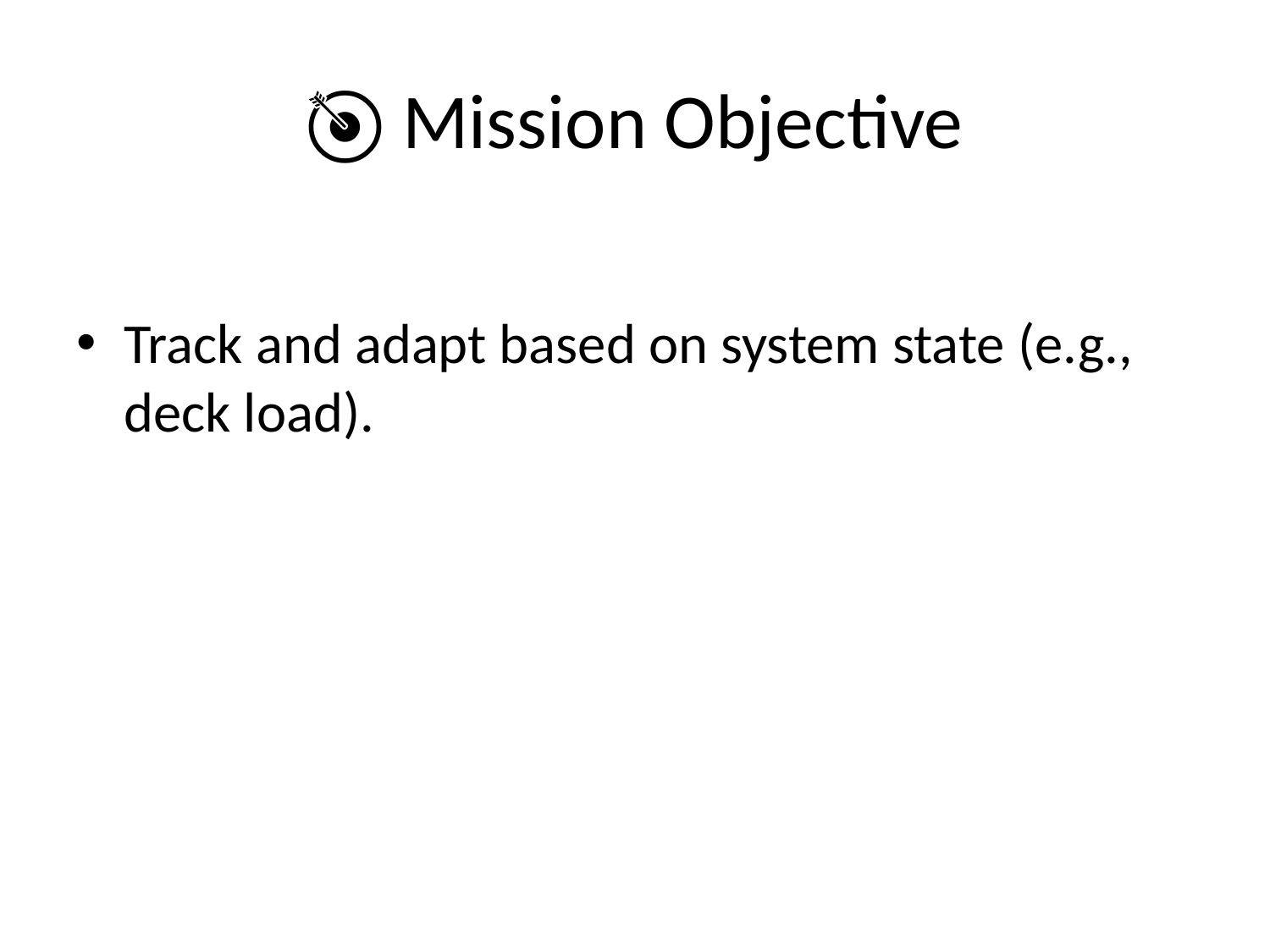

# 🎯 Mission Objective

Track and adapt based on system state (e.g., deck load).